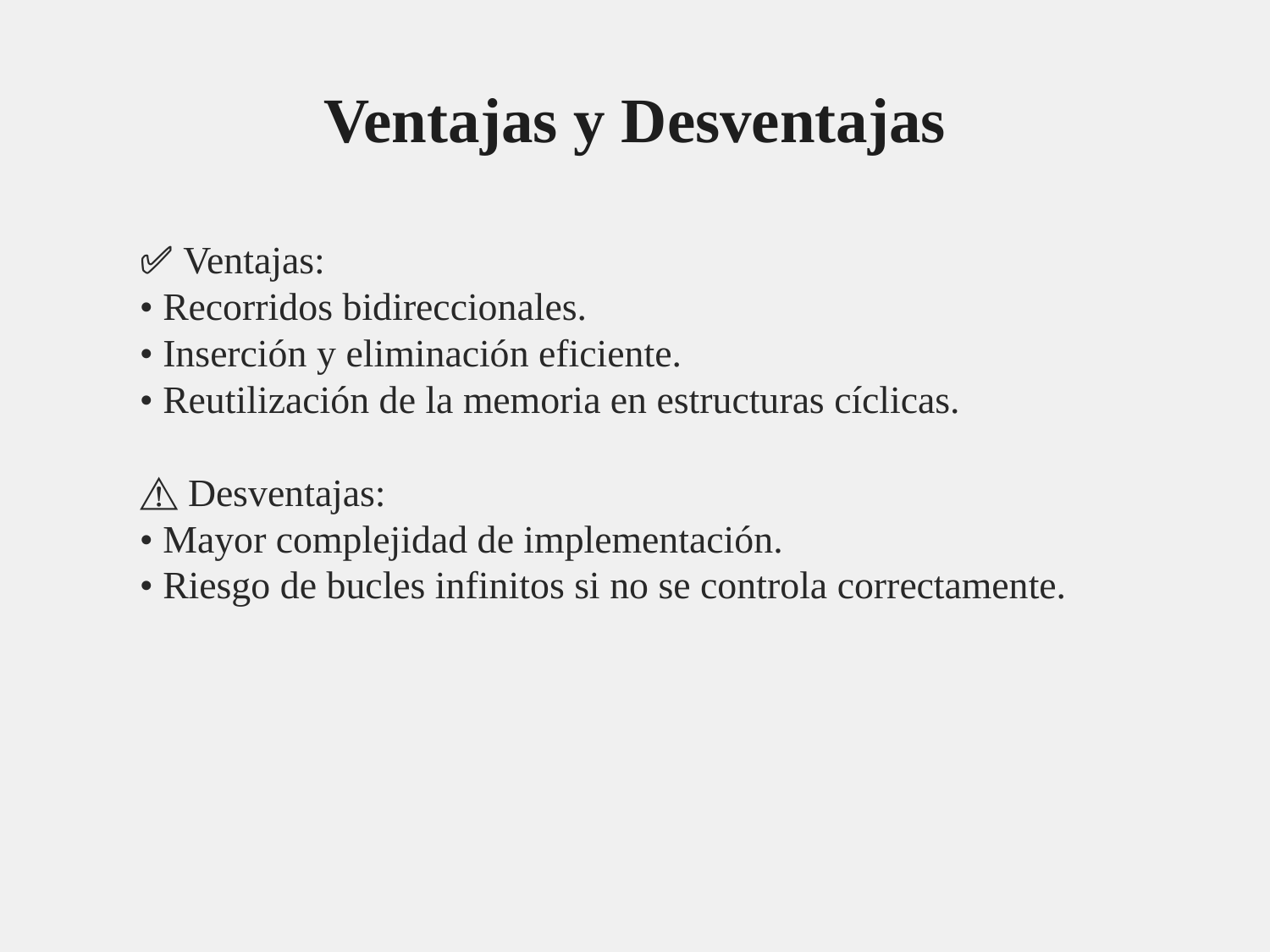

# Ventajas y Desventajas

✅ Ventajas:
• Recorridos bidireccionales.
• Inserción y eliminación eficiente.
• Reutilización de la memoria en estructuras cíclicas.
⚠️ Desventajas:
• Mayor complejidad de implementación.
• Riesgo de bucles infinitos si no se controla correctamente.